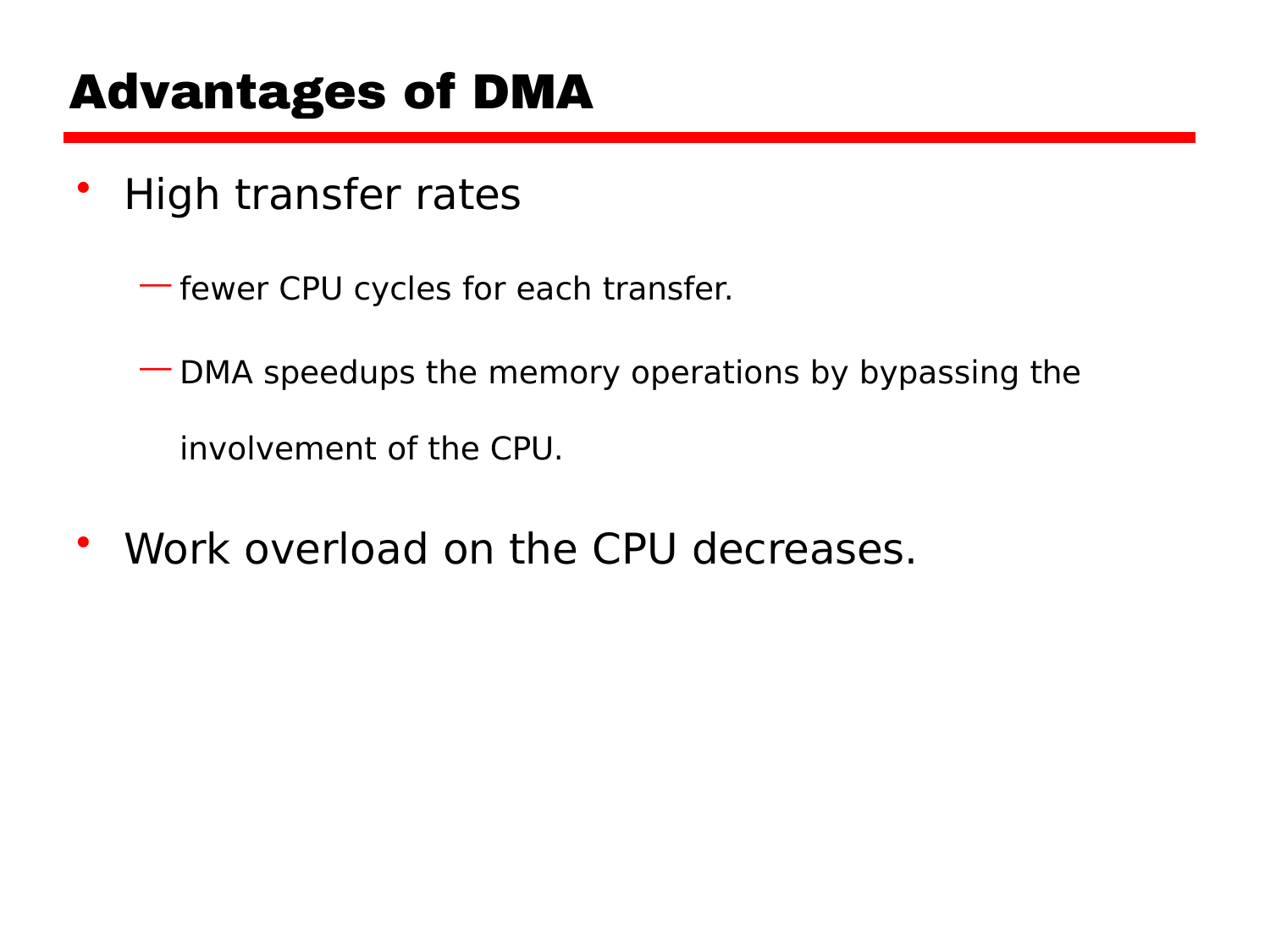

# Advantages of DMA
High transfer rates
fewer CPU cycles for each transfer.
DMA speedups the memory operations by bypassing the involvement of the CPU.

Work overload on the CPU decreases.